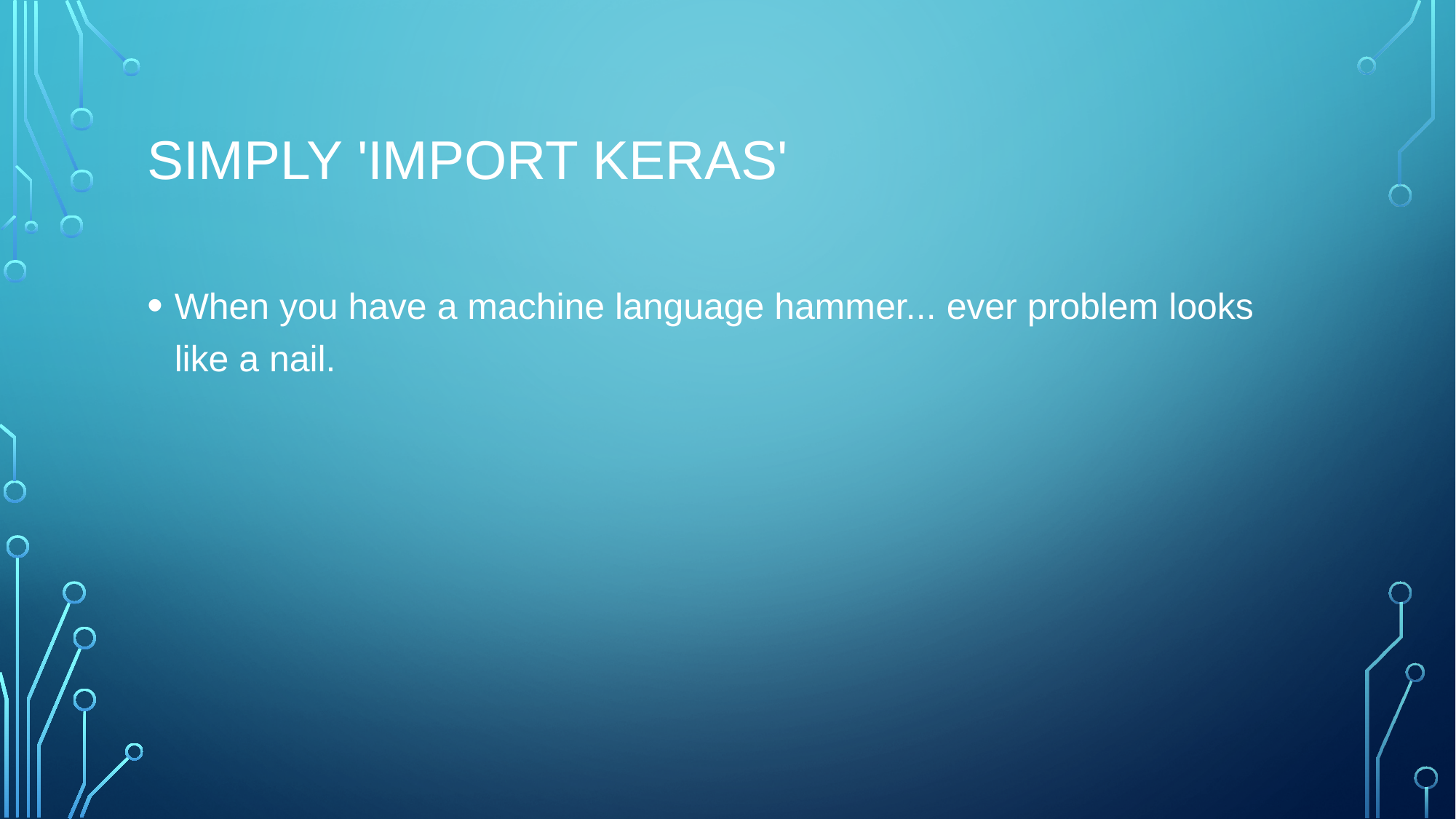

# Simply 'Import keras'
When you have a machine language hammer... ever problem looks like a nail.